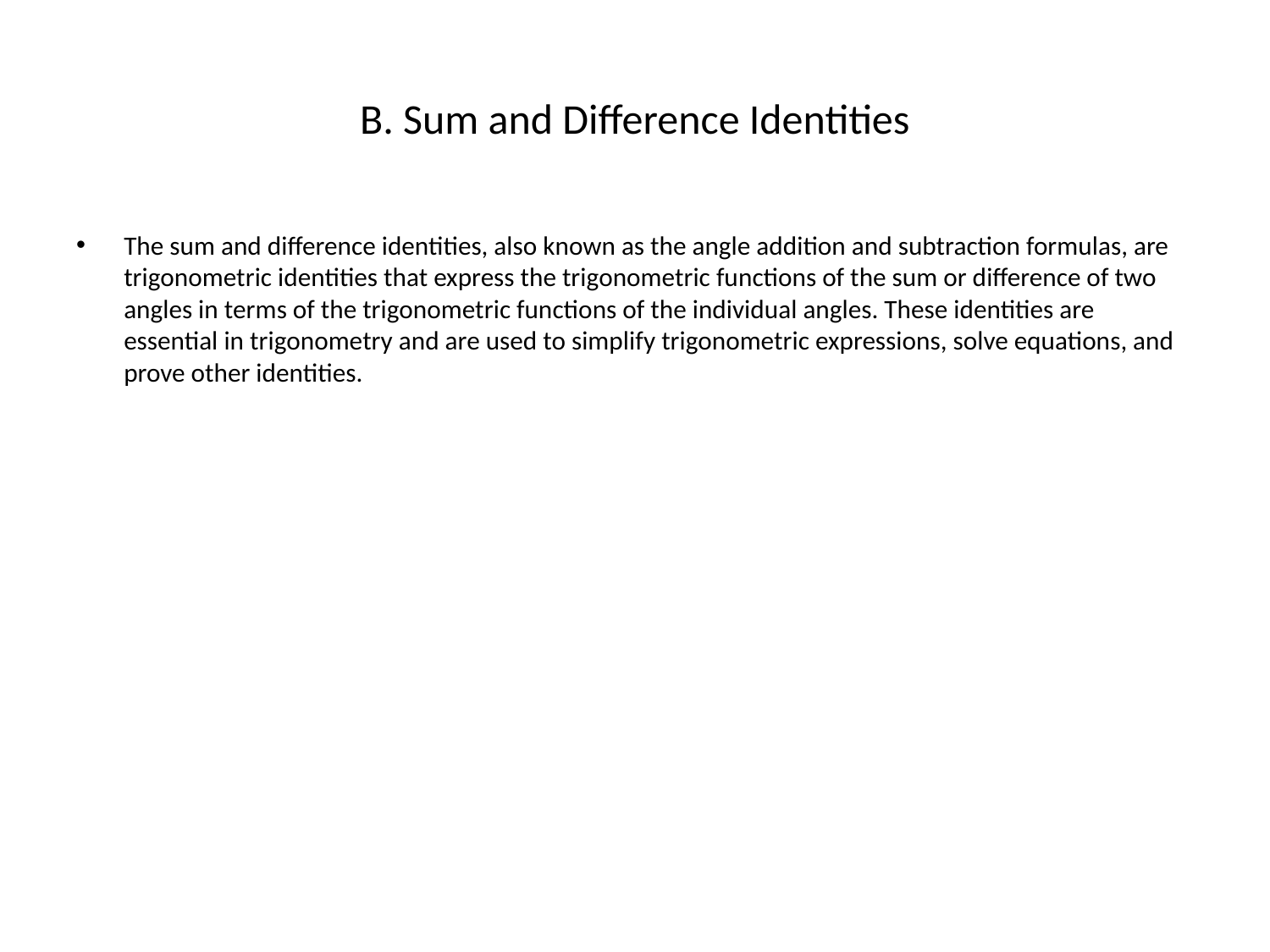

# B. Sum and Difference Identities
The sum and difference identities, also known as the angle addition and subtraction formulas, are trigonometric identities that express the trigonometric functions of the sum or difference of two angles in terms of the trigonometric functions of the individual angles. These identities are essential in trigonometry and are used to simplify trigonometric expressions, solve equations, and prove other identities.